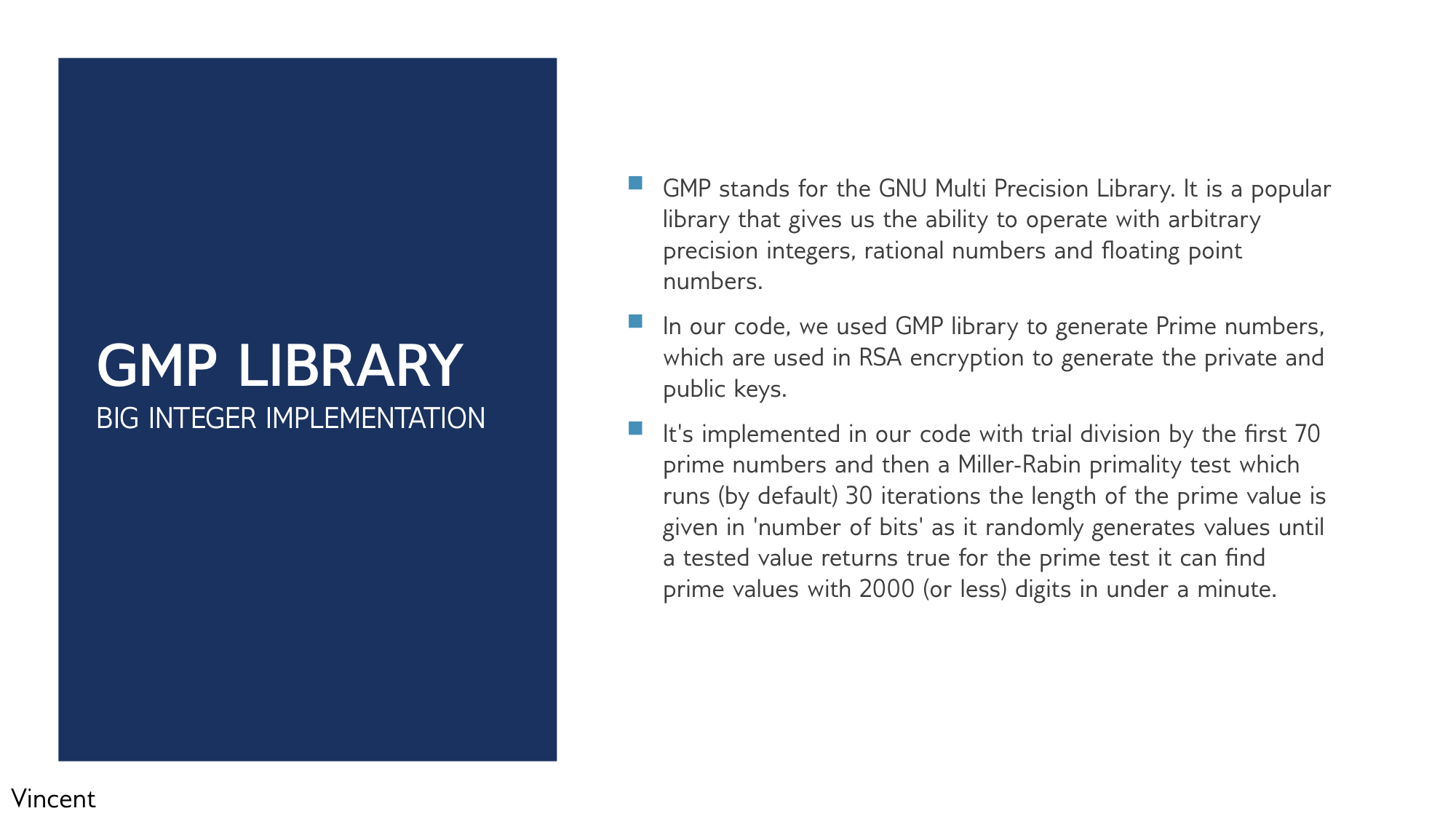

# GMP Library Big Integer Implementation
GMP stands for the GNU Multi Precision Library. It is a popular library that gives us the ability to operate with arbitrary precision integers, rational numbers and floating point numbers.
In our code, we used GMP library to generate Prime numbers, which are used in RSA encryption to generate the private and public keys.
It's implemented in our code with trial division by the first 70 prime numbers and then a Miller-Rabin primality test which runs (by default) 30 iterations the length of the prime value is given in 'number of bits' as it randomly generates values until a tested value returns true for the prime test it can find prime values with 2000 (or less) digits in under a minute.

Vincent